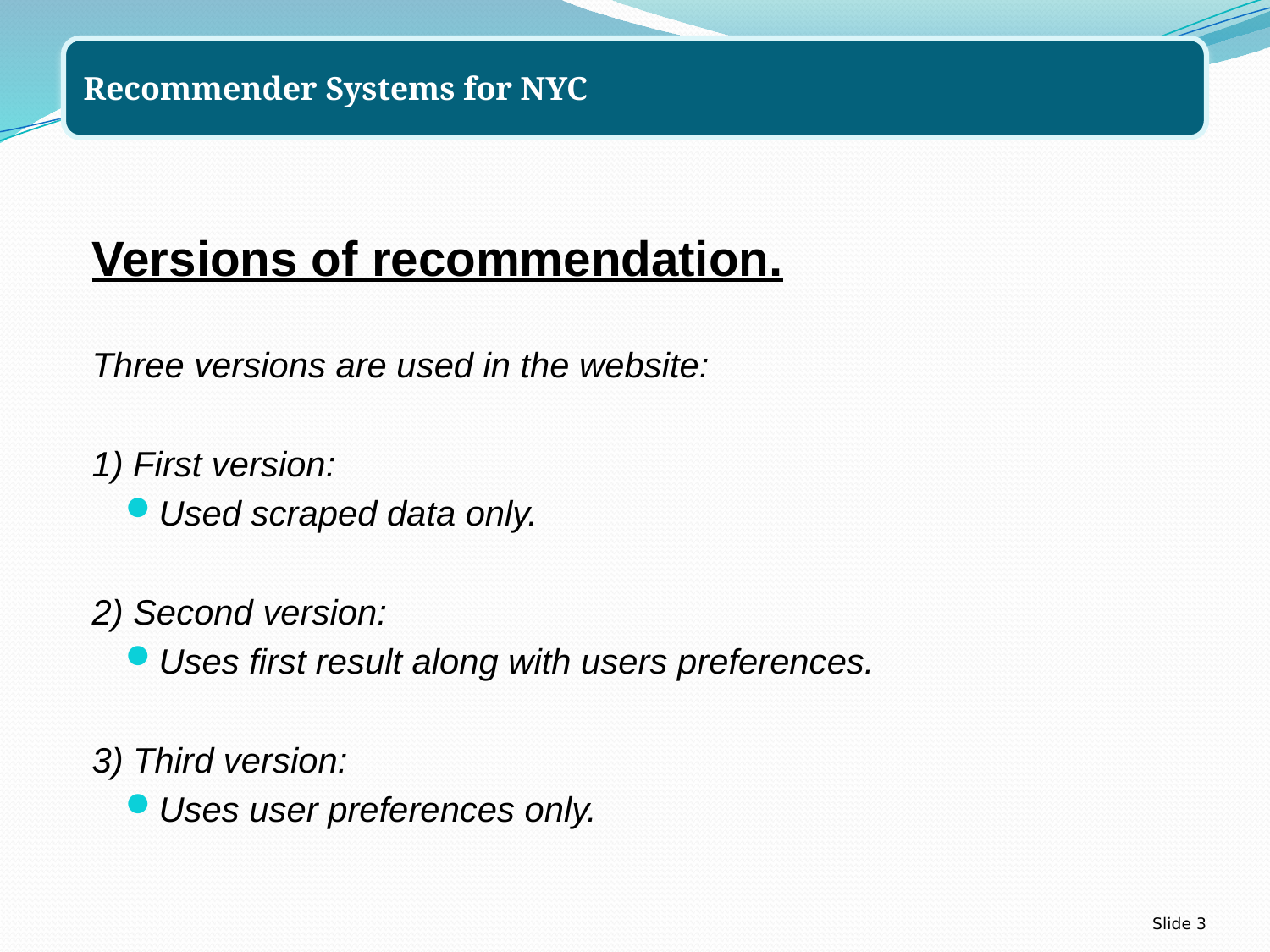

Recommender Systems for NYC

Versions of recommendation.

Three versions are used in the website:

1) First version:
Used scraped data only.

2) Second version:
Uses first result along with users preferences.

3) Third version:
Uses user preferences only.

Slide 3